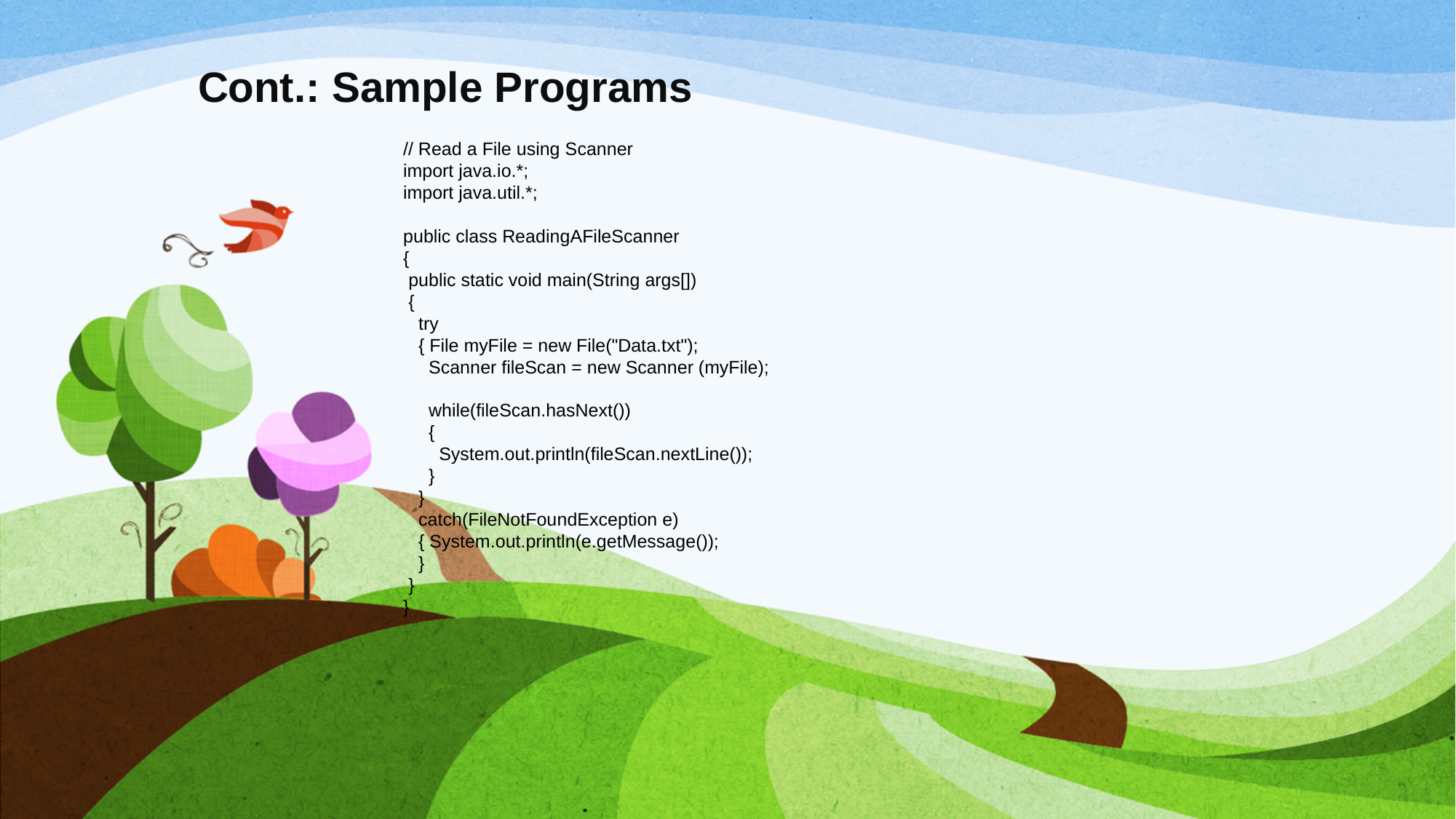

# Cont.: Sample Programs
// Read a File using Scanner
import java.io.*;
import java.util.*;

public class ReadingAFileScanner
{
 public static void main(String args[])
 {
   try
   { File myFile = new File("Data.txt");
     Scanner fileScan = new Scanner (myFile);

     while(fileScan.hasNext())
     {
       System.out.println(fileScan.nextLine());
     }
   }
   catch(FileNotFoundException e)
   { System.out.println(e.getMessage());
   }
 }
}